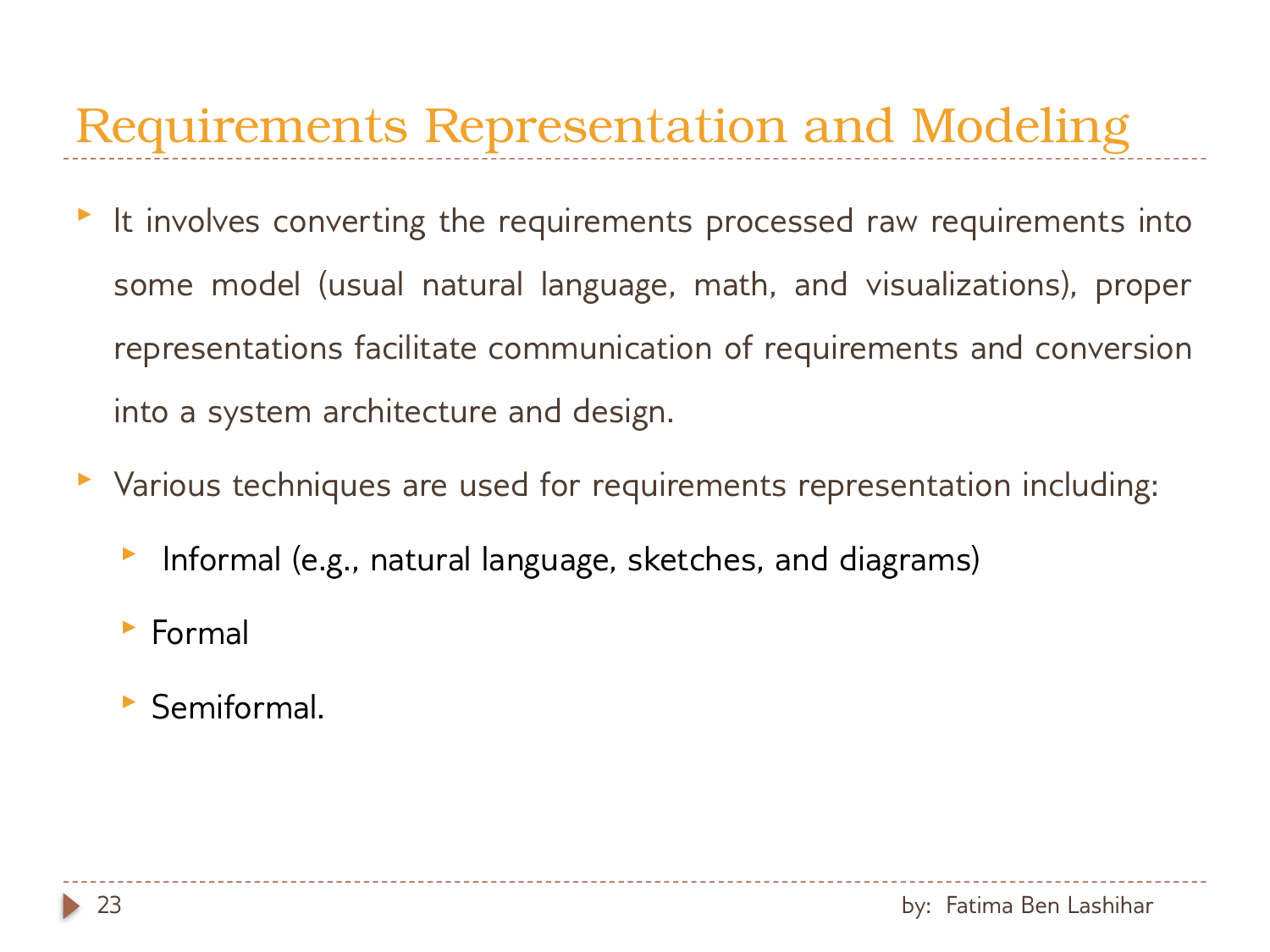

# Requirements Representation and Modeling
It involves converting the requirements processed raw requirements into some model (usual natural language, math, and visualizations), proper representations facilitate communication of requirements and conversion into a system architecture and design.
Various techniques are used for requirements representation including:
 Informal (e.g., natural language, sketches, and diagrams)
Formal
Semiformal.
23
by:  Fatima Ben Lashihar